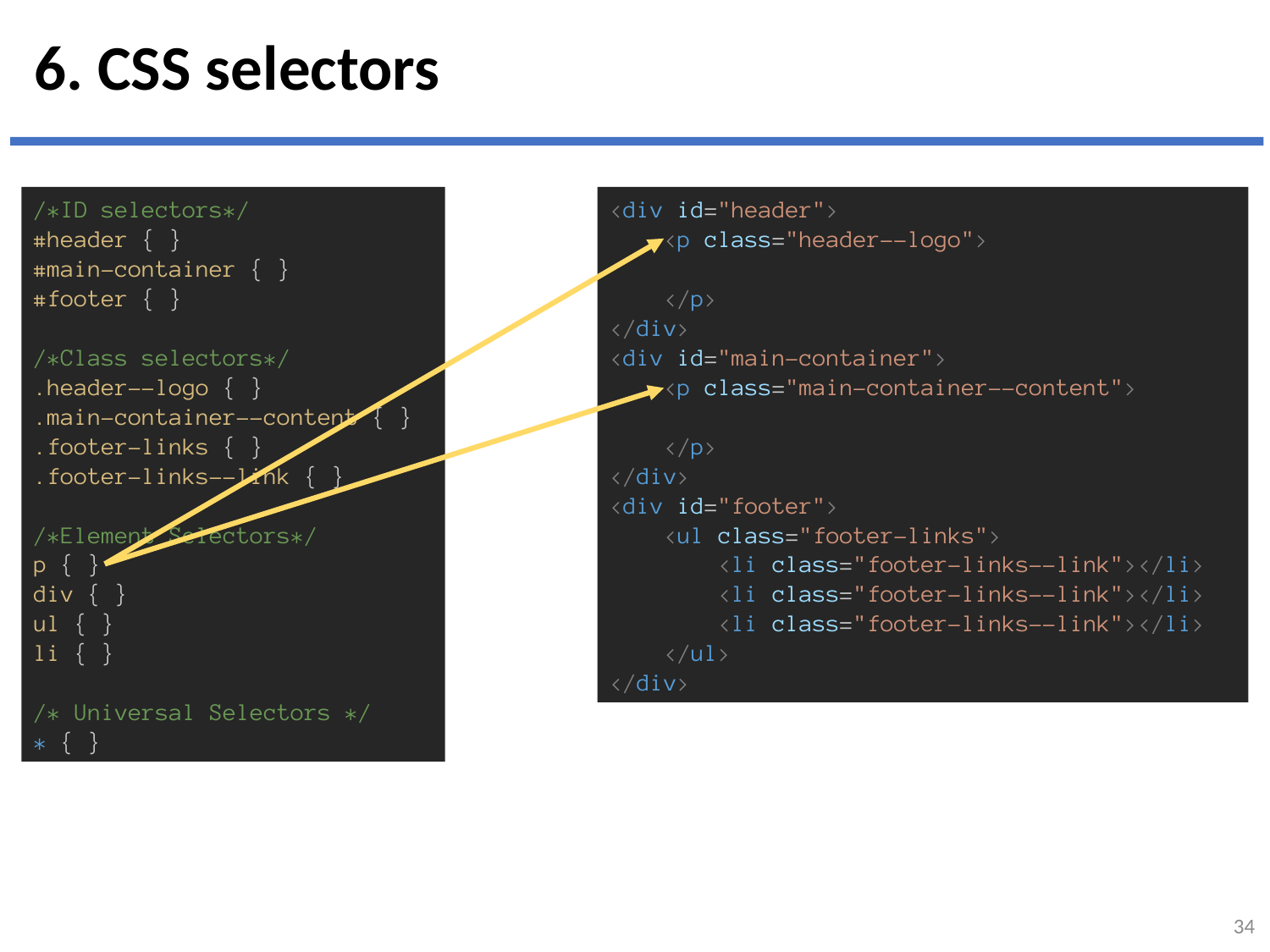

# 6. CSS selectors
/*ID selectors*/
#header { }
#main-container { }
#footer { }
/*Class selectors*/
.header--logo { }
.main-container--content { }
.footer-links { }
.footer-links--link { }
/*Element Selectors*/
p { }
div { }
ul { }
li { }
/* Universal Selectors */
* { }
<div id="header">
    <p class="header--logo">
    </p>
</div>
<div id="main-container">
    <p class="main-container--content">
    </p>
</div>
<div id="footer">
    <ul class="footer-links">
        <li class="footer-links--link"></li>
        <li class="footer-links--link"></li>
        <li class="footer-links--link"></li>
    </ul>
</div>

34